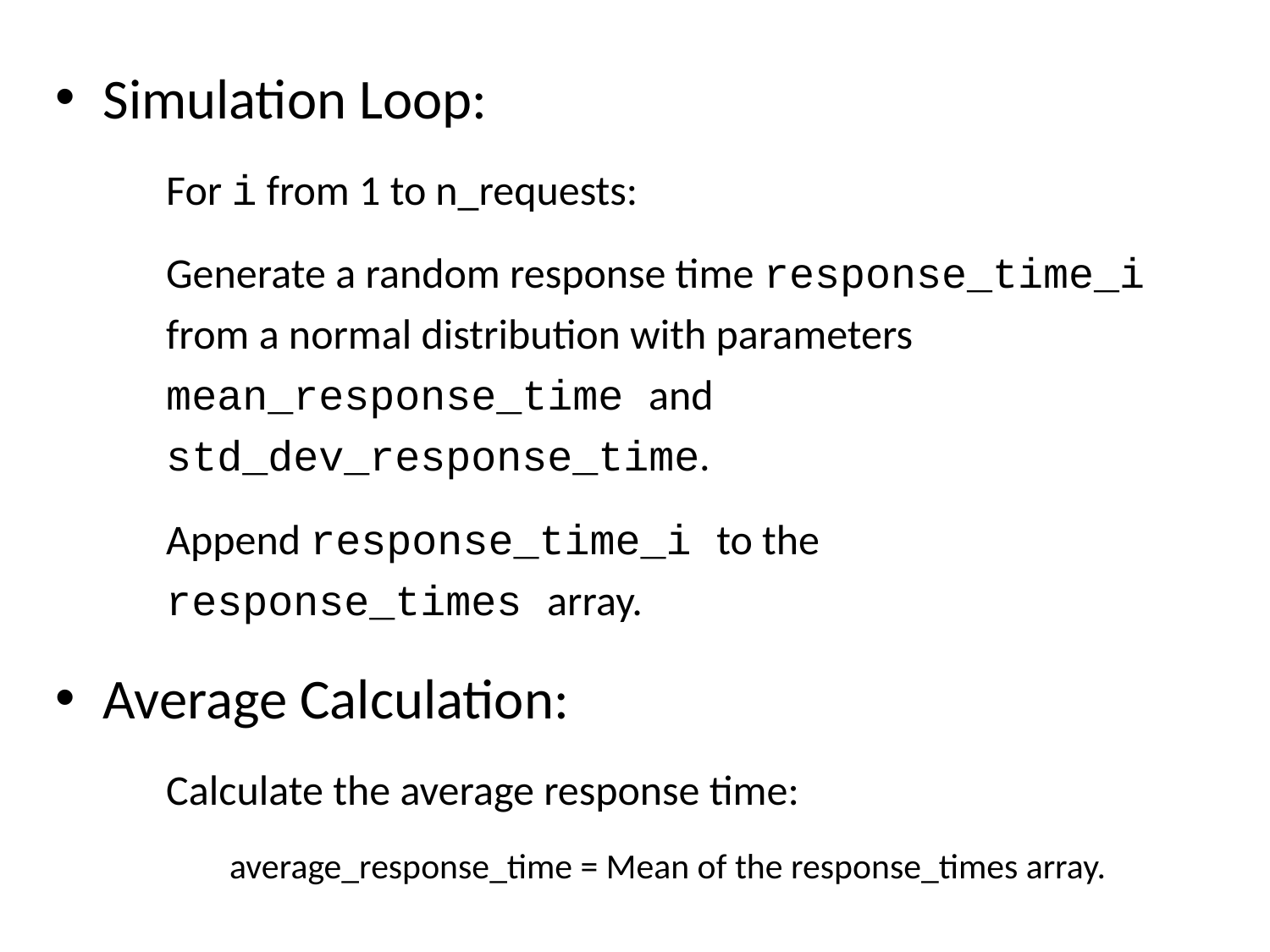

Simulation Loop:
For i from 1 to n_requests:
Generate a random response time response_time_i from a normal distribution with parameters mean_response_time and std_dev_response_time.
Append response_time_i to the response_times array.
Average Calculation:
Calculate the average response time:
average_response_time = Mean of the response_times array.